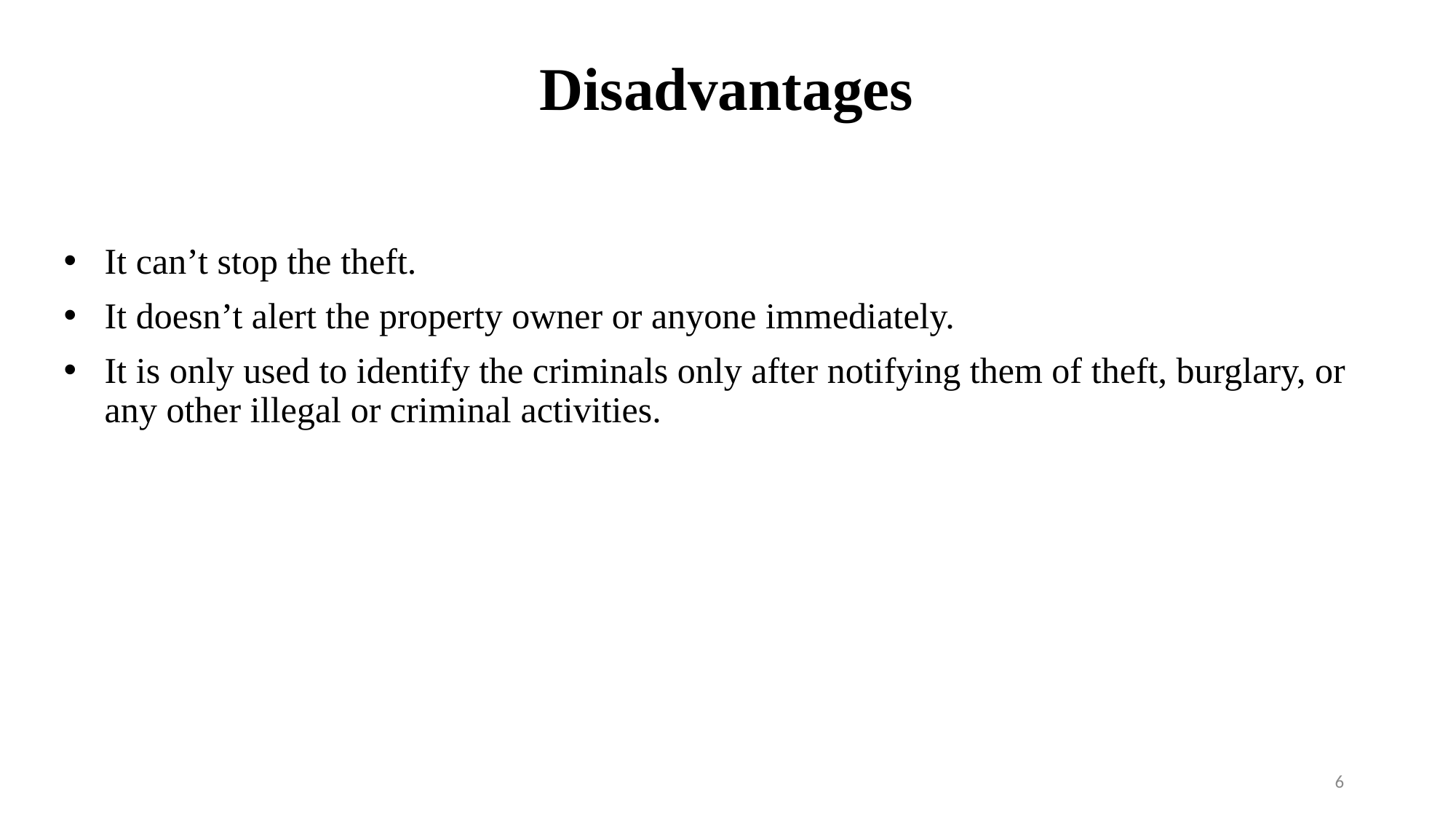

# Disadvantages
It can’t stop the theft.
It doesn’t alert the property owner or anyone immediately.
It is only used to identify the criminals only after notifying them of theft, burglary, or any other illegal or criminal activities.

6